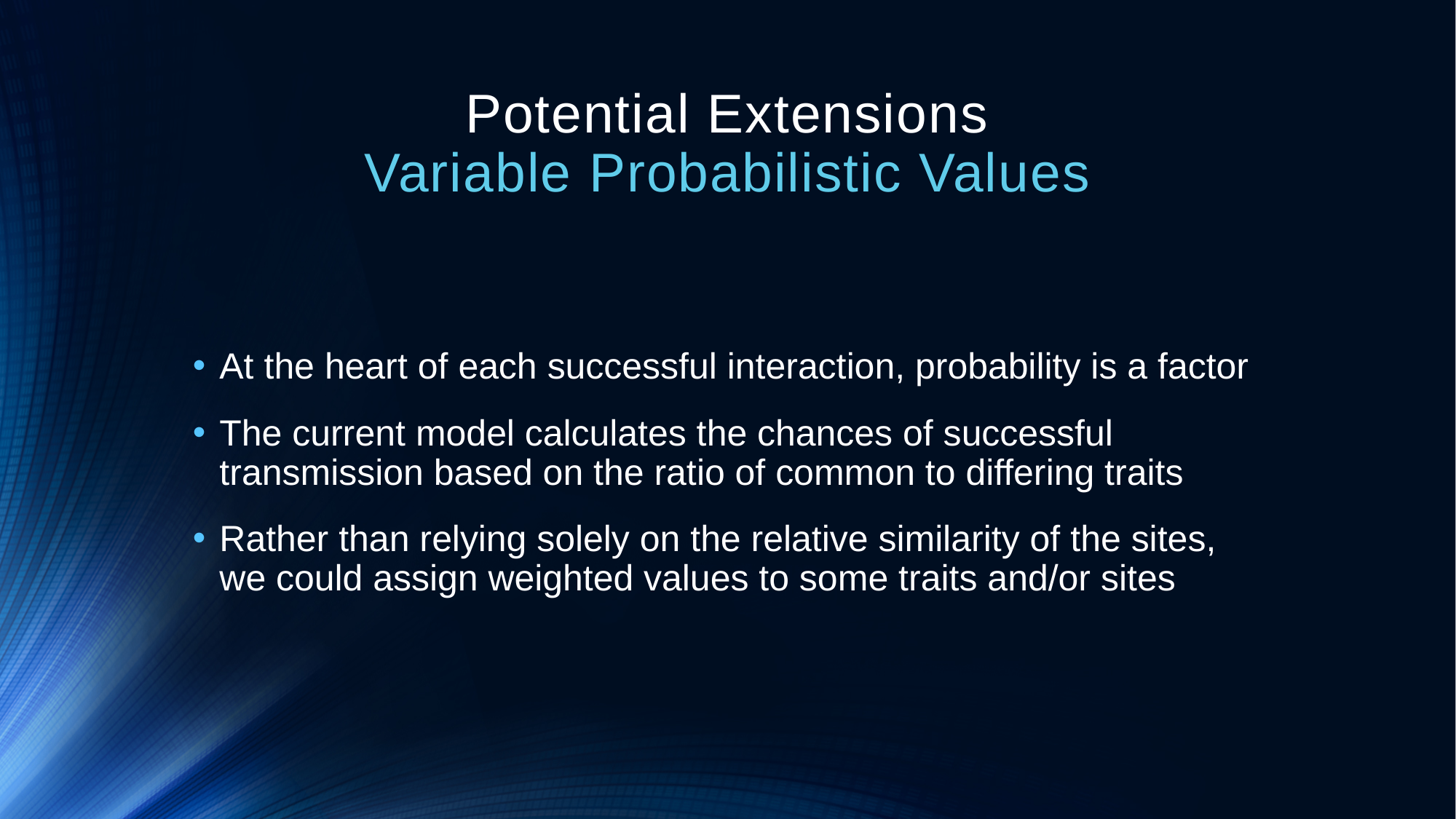

# Potential Extensions Variable Probabilistic Values
At the heart of each successful interaction, probability is a factor
The current model calculates the chances of successful transmission based on the ratio of common to differing traits
Rather than relying solely on the relative similarity of the sites, we could assign weighted values to some traits and/or sites